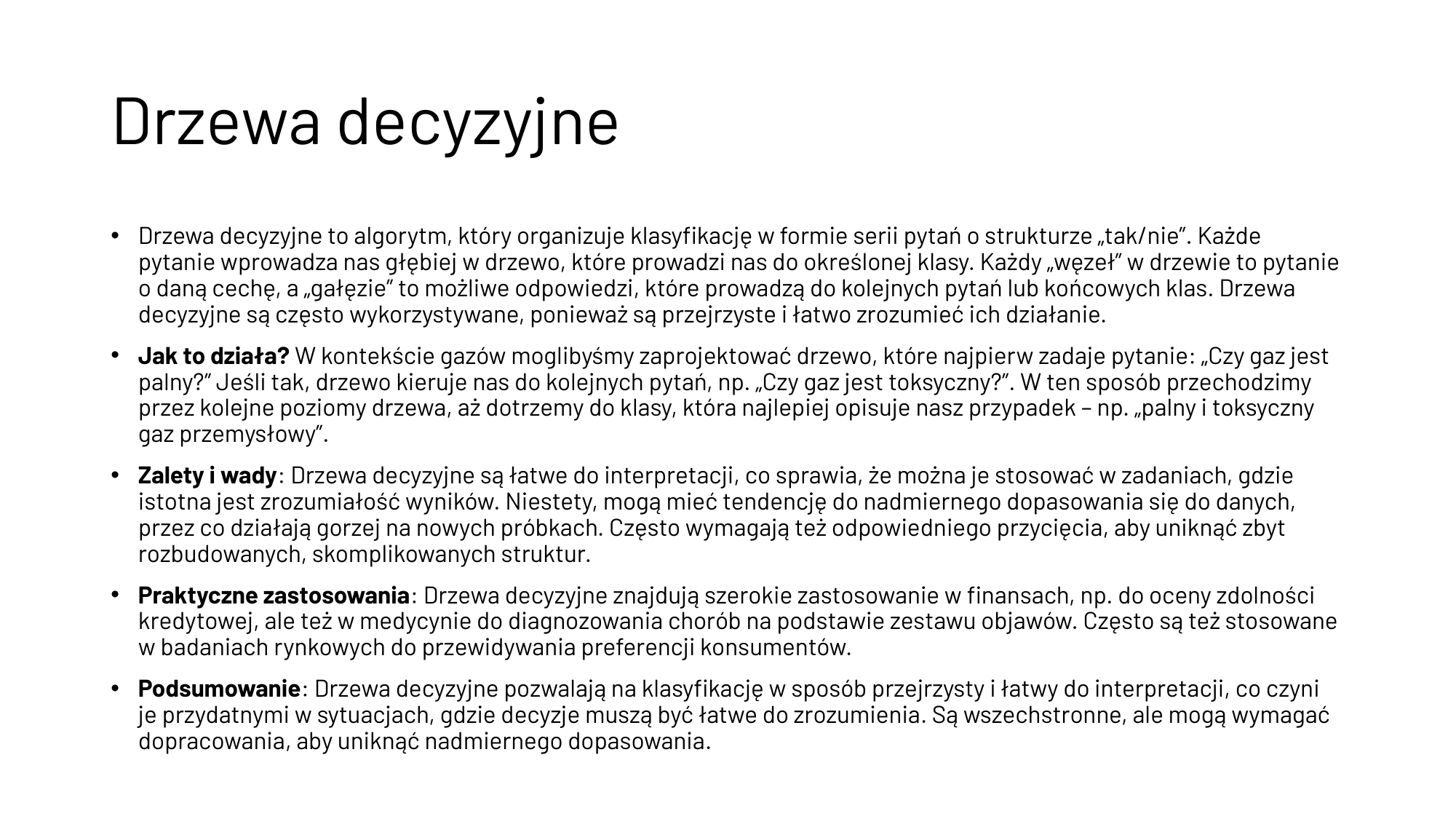

# Drzewa decyzyjne
Drzewa decyzyjne to algorytm, który organizuje klasyfikację w formie serii pytań o strukturze „tak/nie”. Każde pytanie wprowadza nas głębiej w drzewo, które prowadzi nas do określonej klasy. Każdy „węzeł” w drzewie to pytanie o daną cechę, a „gałęzie” to możliwe odpowiedzi, które prowadzą do kolejnych pytań lub końcowych klas. Drzewa decyzyjne są często wykorzystywane, ponieważ są przejrzyste i łatwo zrozumieć ich działanie.
Jak to działa? W kontekście gazów moglibyśmy zaprojektować drzewo, które najpierw zadaje pytanie: „Czy gaz jest palny?” Jeśli tak, drzewo kieruje nas do kolejnych pytań, np. „Czy gaz jest toksyczny?”. W ten sposób przechodzimy przez kolejne poziomy drzewa, aż dotrzemy do klasy, która najlepiej opisuje nasz przypadek – np. „palny i toksyczny gaz przemysłowy”.
Zalety i wady: Drzewa decyzyjne są łatwe do interpretacji, co sprawia, że można je stosować w zadaniach, gdzie istotna jest zrozumiałość wyników. Niestety, mogą mieć tendencję do nadmiernego dopasowania się do danych, przez co działają gorzej na nowych próbkach. Często wymagają też odpowiedniego przycięcia, aby uniknąć zbyt rozbudowanych, skomplikowanych struktur.
Praktyczne zastosowania: Drzewa decyzyjne znajdują szerokie zastosowanie w finansach, np. do oceny zdolności kredytowej, ale też w medycynie do diagnozowania chorób na podstawie zestawu objawów. Często są też stosowane w badaniach rynkowych do przewidywania preferencji konsumentów.
Podsumowanie: Drzewa decyzyjne pozwalają na klasyfikację w sposób przejrzysty i łatwy do interpretacji, co czyni je przydatnymi w sytuacjach, gdzie decyzje muszą być łatwe do zrozumienia. Są wszechstronne, ale mogą wymagać dopracowania, aby uniknąć nadmiernego dopasowania.